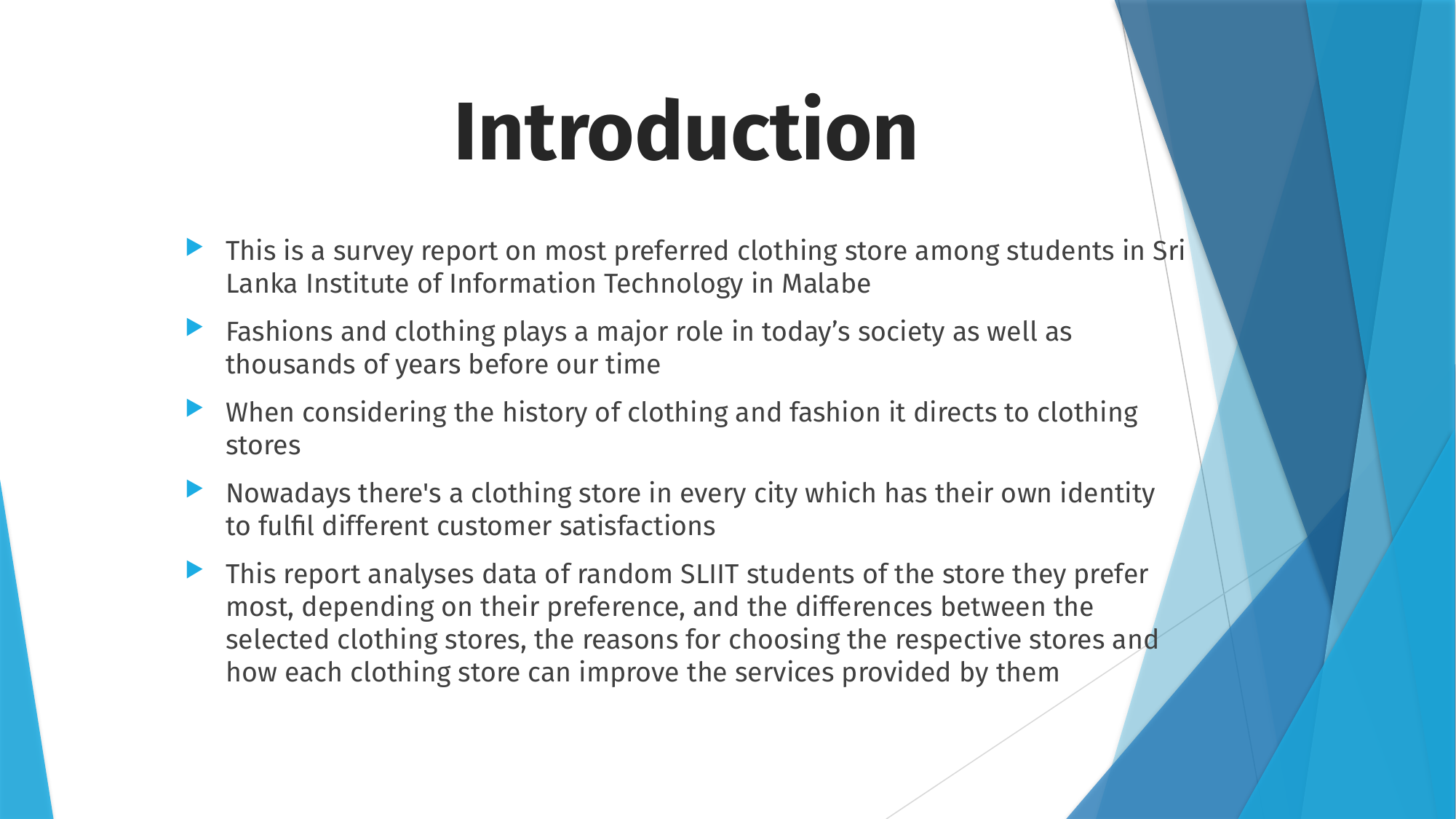

Introduction
This is a survey report on most preferred clothing store among students in Sri Lanka Institute of Information Technology in Malabe
Fashions and clothing plays a major role in today’s society as well as thousands of years before our time
When considering the history of clothing and fashion it directs to clothing stores
Nowadays there's a clothing store in every city which has their own identity to fulfil different customer satisfactions
This report analyses data of random SLIIT students of the store they prefer most, depending on their preference, and the differences between the selected clothing stores, the reasons for choosing the respective stores and how each clothing store can improve the services provided by them